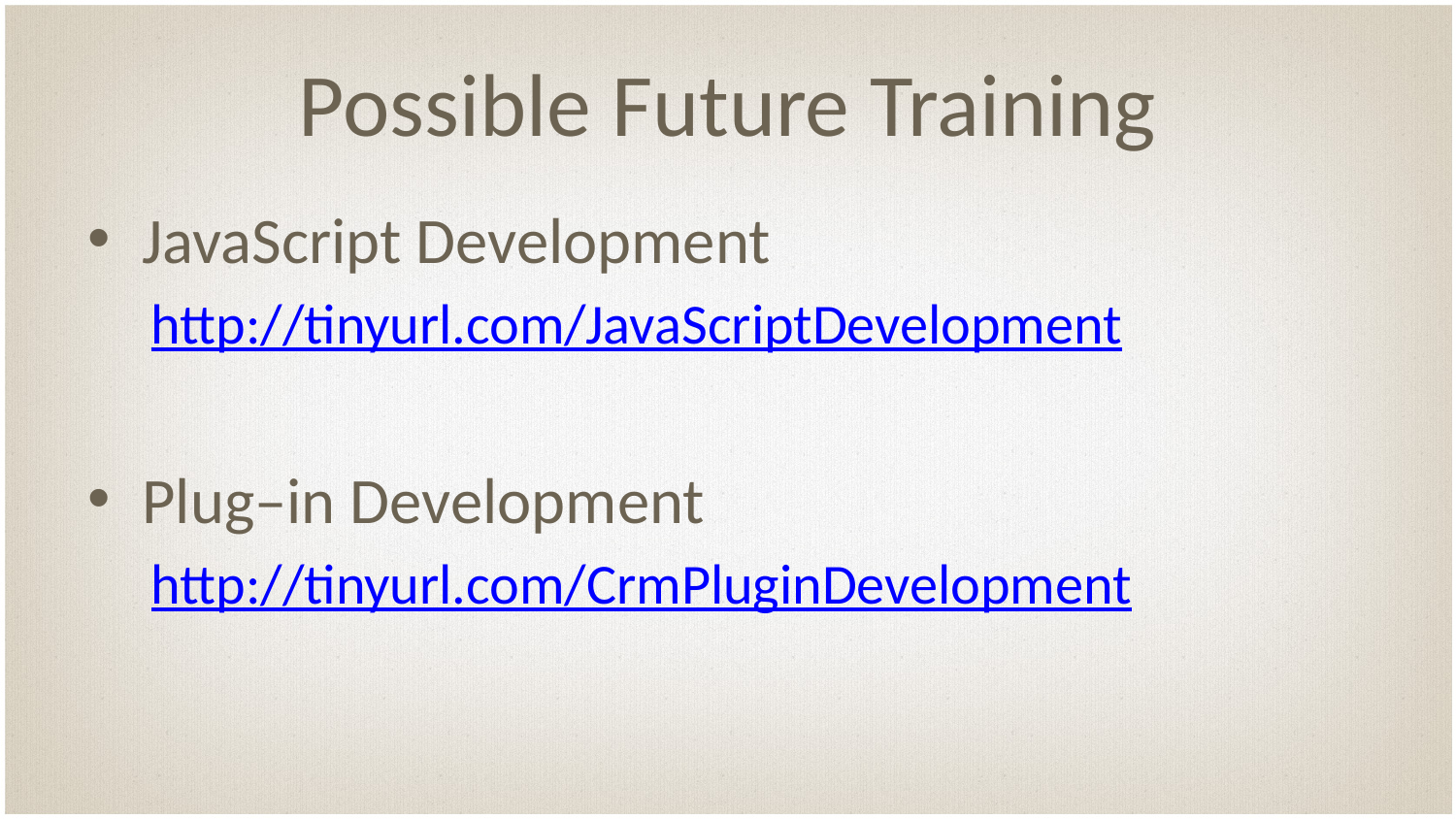

# Possible Future Training
JavaScript Development
http://tinyurl.com/JavaScriptDevelopment

Plug–in Development
http://tinyurl.com/CrmPluginDevelopment